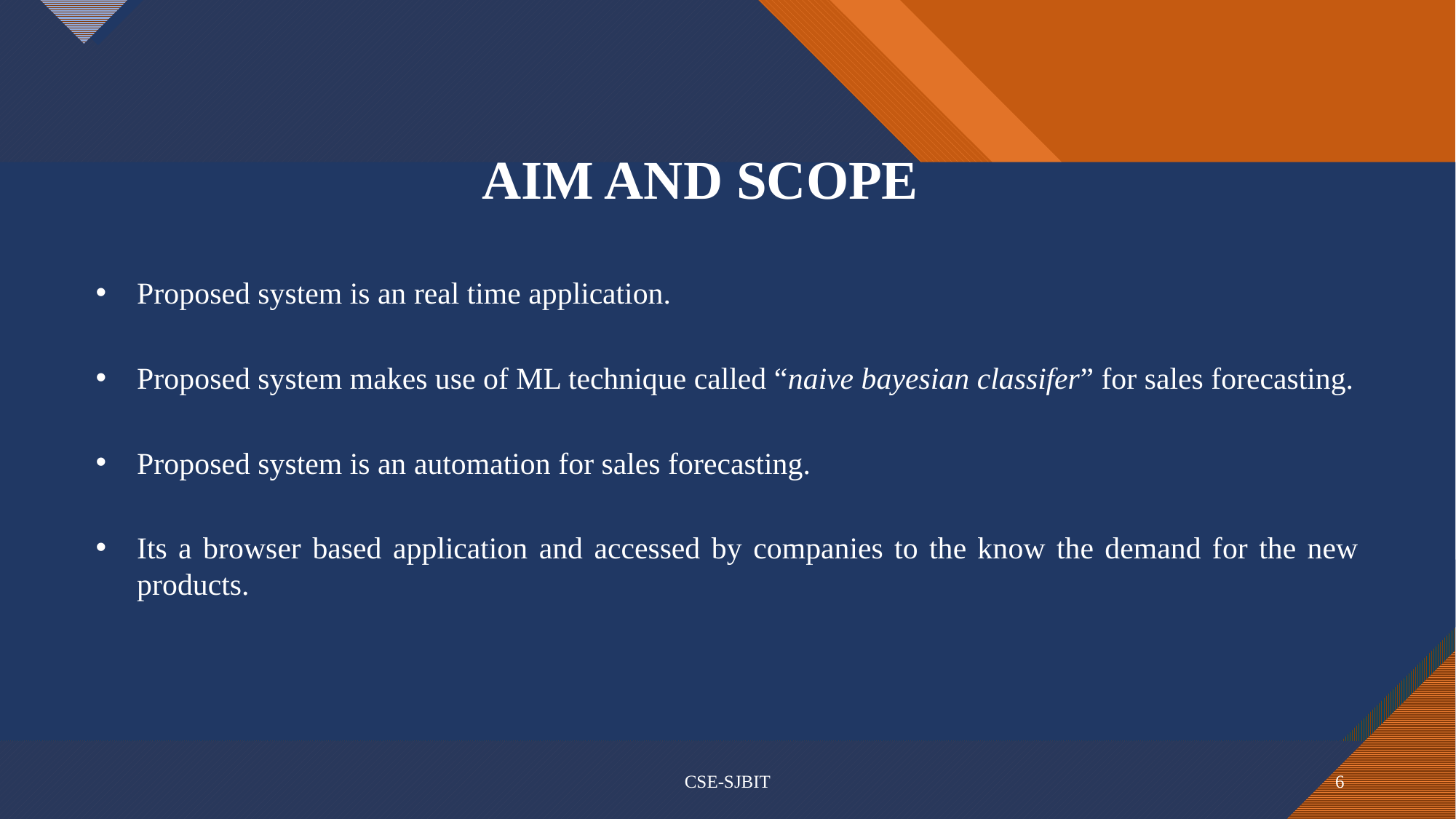

AIM AND SCOPE
Proposed system is an real time application.

Proposed system makes use of ML technique called “naive bayesian classifer” for sales forecasting.

Proposed system is an automation for sales forecasting.

Its a browser based application and accessed by companies to the know the demand for the new products.

CSE-SJBIT
6